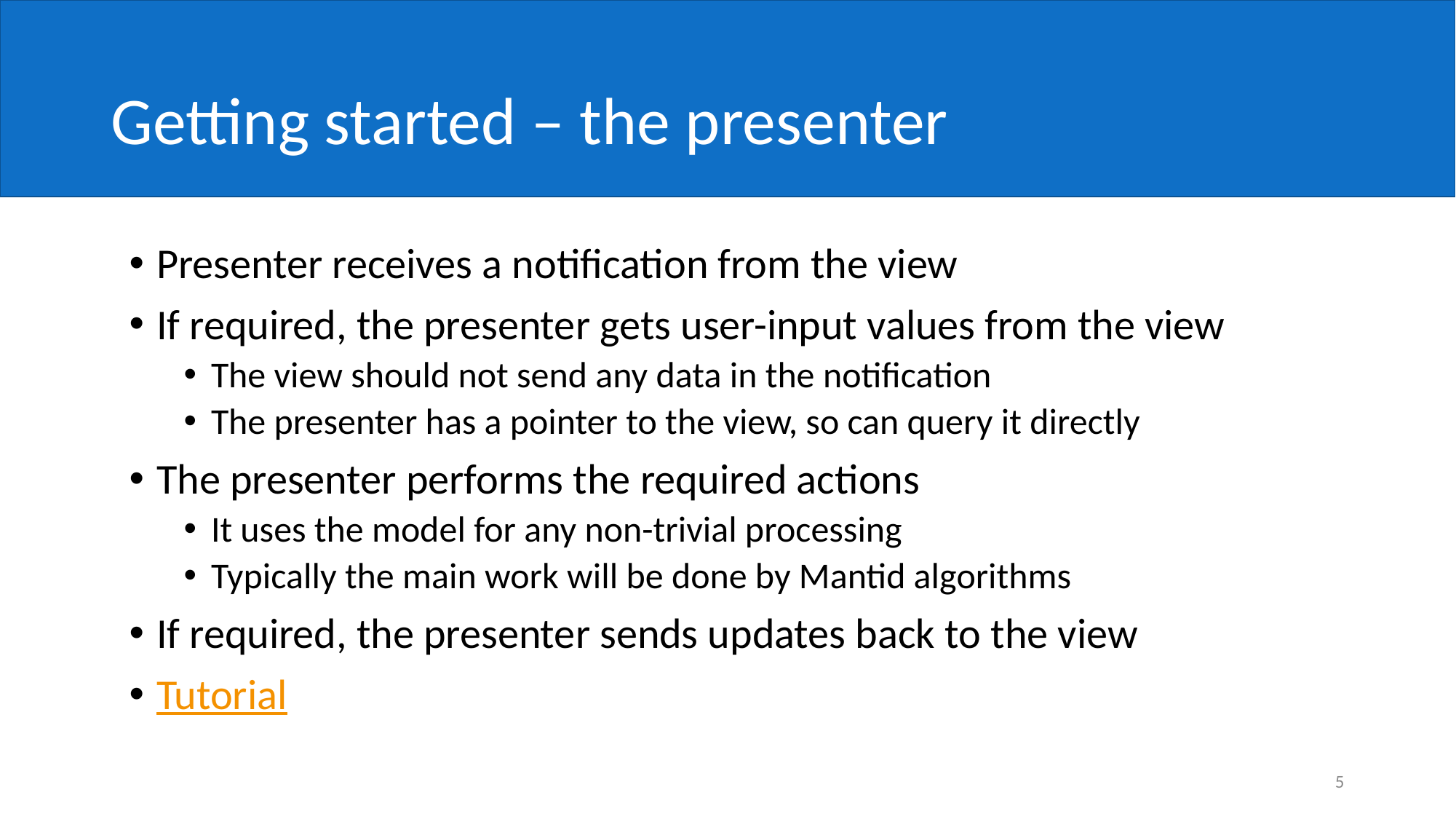

# Getting started – the presenter

Presenter receives a notification from the view
If required, the presenter gets user-input values from the view
The view should not send any data in the notification
The presenter has a pointer to the view, so can query it directly
The presenter performs the required actions
It uses the model for any non-trivial processing
Typically the main work will be done by Mantid algorithms
If required, the presenter sends updates back to the view
Tutorial

5